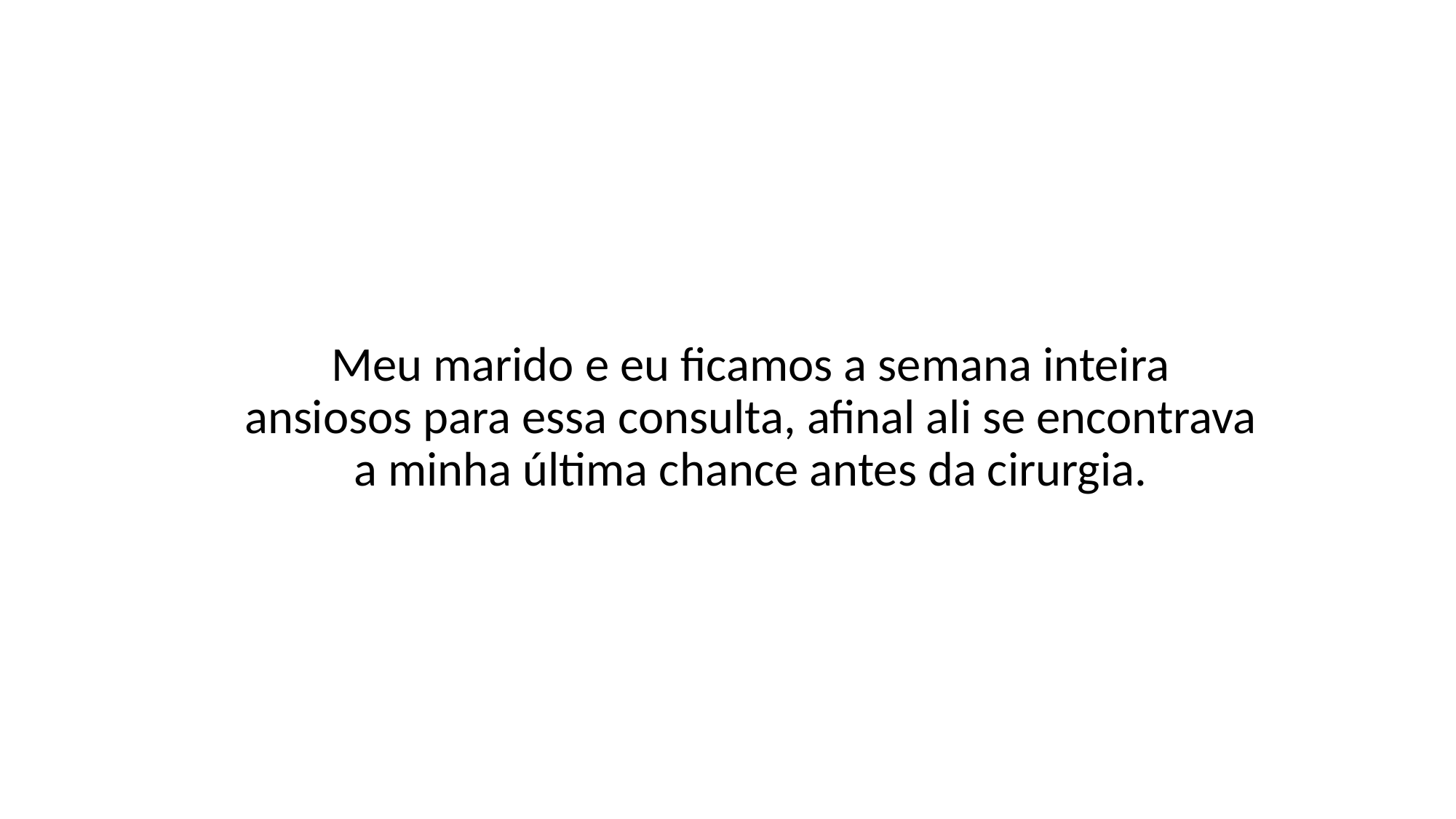

Meu marido e eu ficamos a semana inteira ansiosos para essa consulta, afinal ali se encontrava a minha última chance antes da cirurgia.